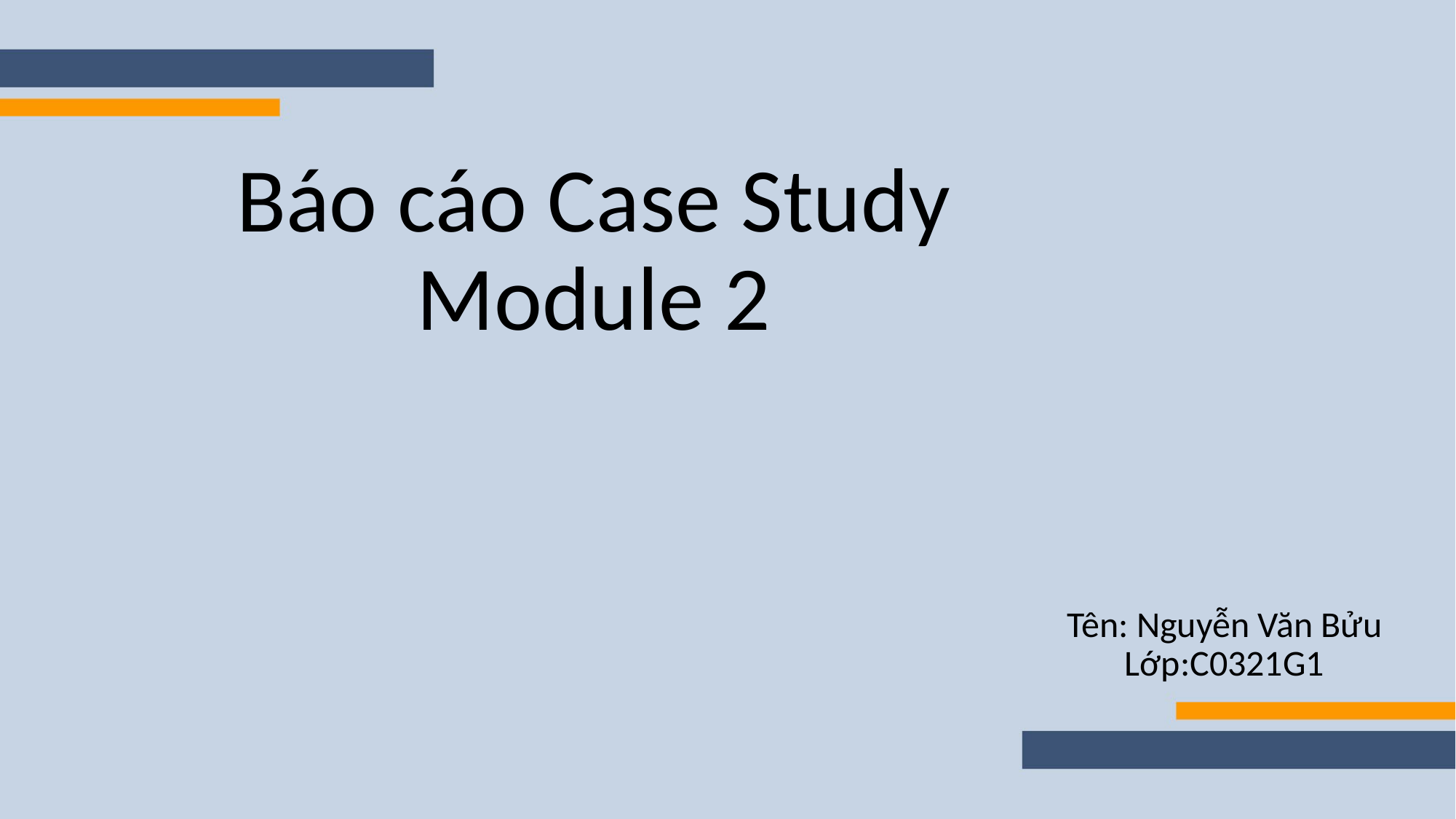

# Báo cáo Case Study Module 2
Tên: Nguyễn Văn Bửu
Lớp:C0321G1